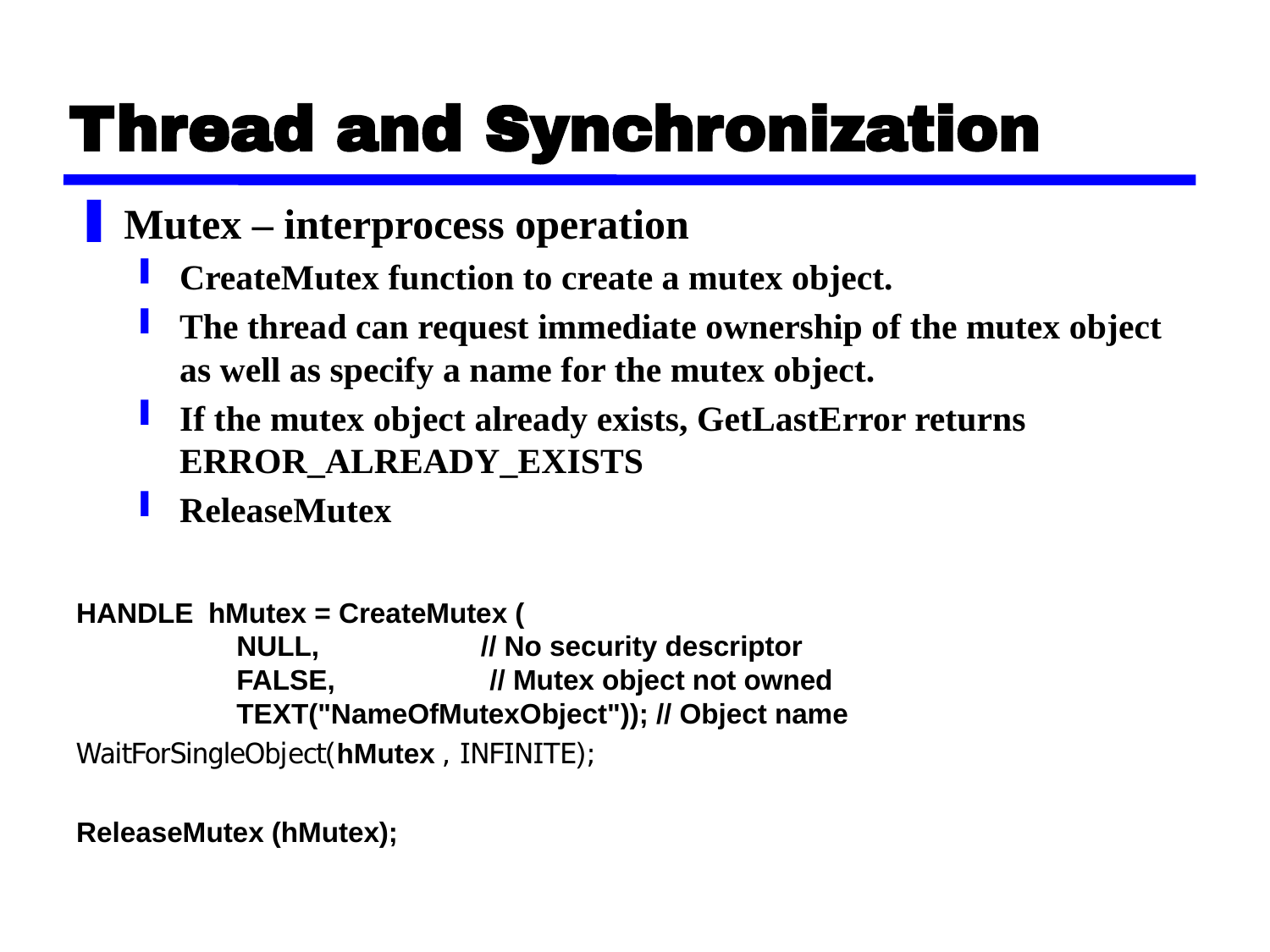

# Thread and Synchronization
Mutex – interprocess operation
CreateMutex function to create a mutex object.
The thread can request immediate ownership of the mutex object as well as specify a name for the mutex object.
If the mutex object already exists, GetLastError returns ERROR_ALREADY_EXISTS
ReleaseMutex

HANDLE  hMutex = CreateMutex (
                NULL,                       // No security descriptor
                FALSE,                      // Mutex object not owned
                TEXT("NameOfMutexObject")); // Object name
WaitForSingleObject(hMutex , INFINITE);

ReleaseMutex (hMutex);